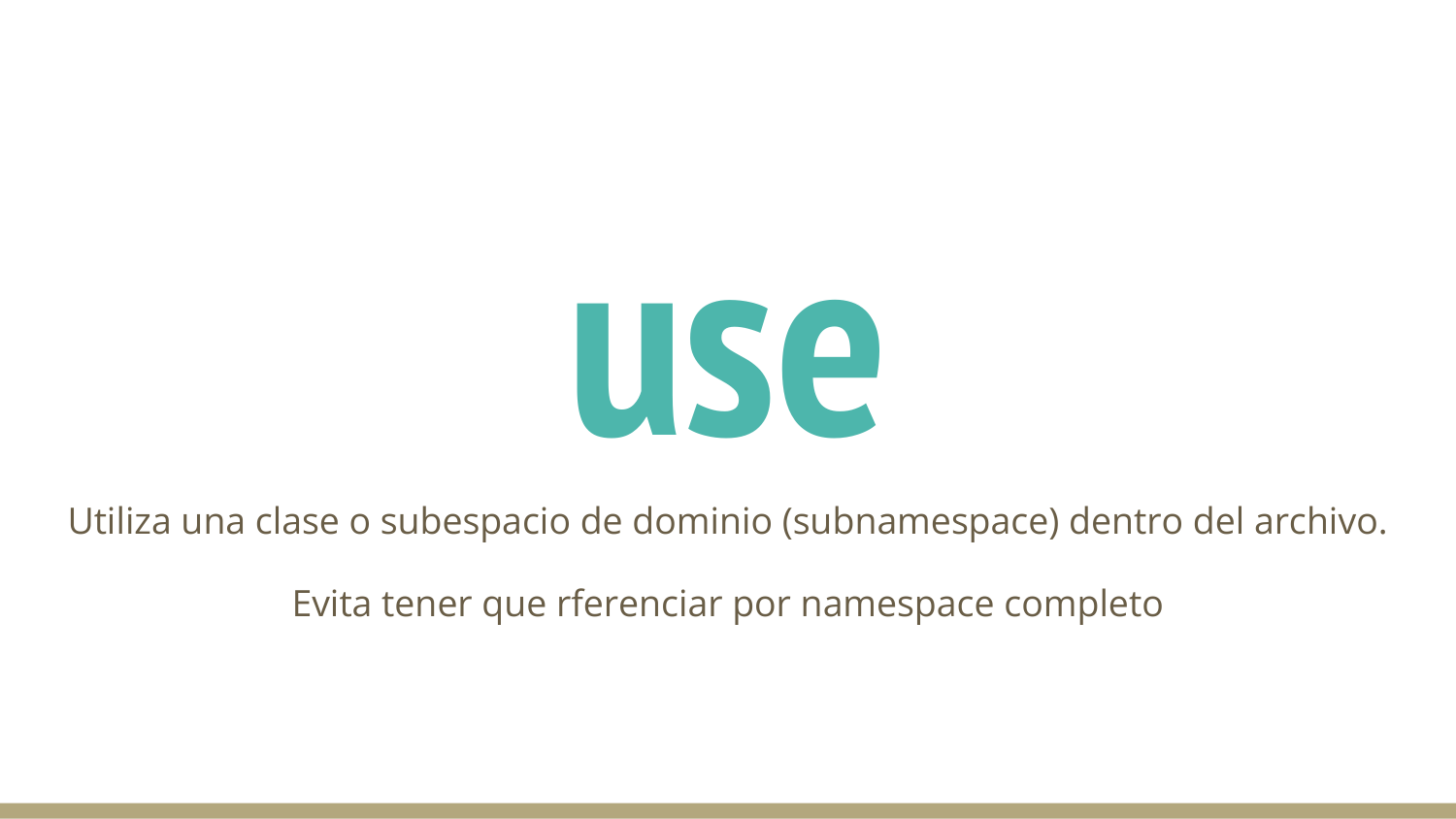

# use
Utiliza una clase o subespacio de dominio (subnamespace) dentro del archivo.
Evita tener que rferenciar por namespace completo